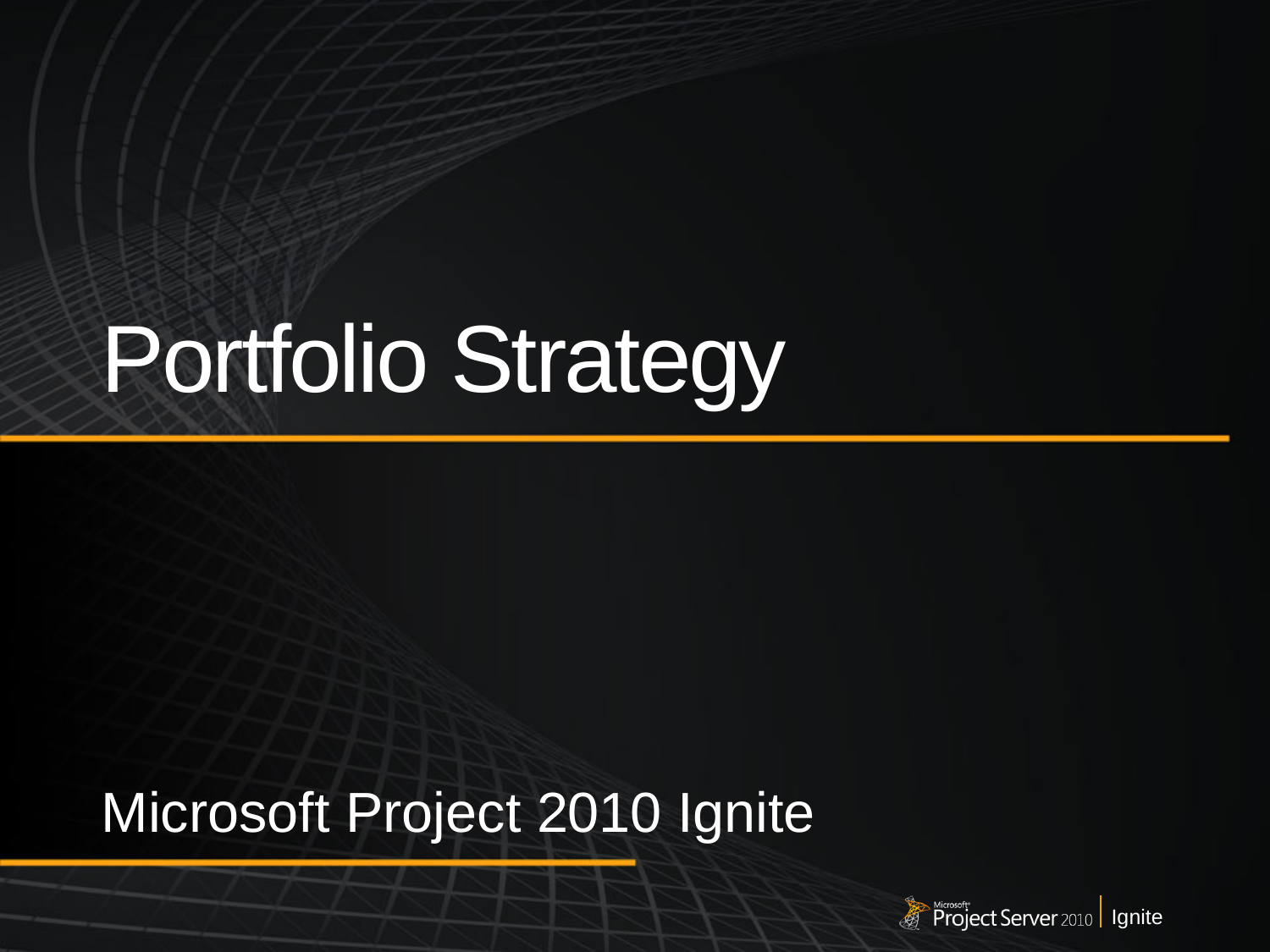

# Portfolio Strategy
Microsoft Project 2010 Ignite